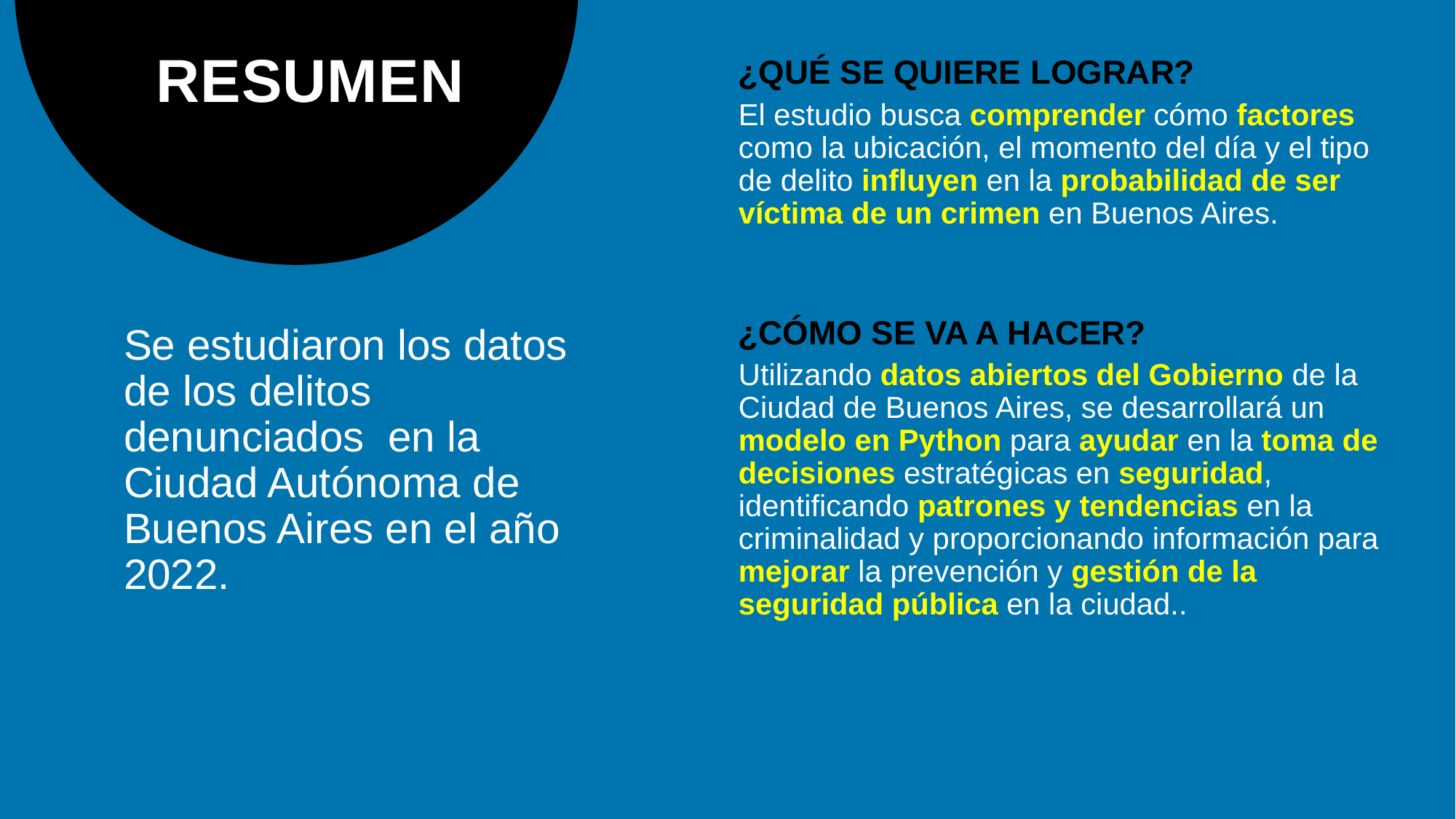

# RESUMEN

¿QUÉ SE QUIERE LOGRAR?
El estudio busca comprender cómo factores como la ubicación, el momento del día y el tipo de delito influyen en la probabilidad de ser víctima de un crimen en Buenos Aires.
¿CÓMO SE VA A HACER?
Utilizando datos abiertos del Gobierno de la Ciudad de Buenos Aires, se desarrollará un modelo en Python para ayudar en la toma de decisiones estratégicas en seguridad, identificando patrones y tendencias en la criminalidad y proporcionando información para mejorar la prevención y gestión de la seguridad pública en la ciudad..
Se estudiaron los datos de los delitos denunciados  en la Ciudad Autónoma de Buenos Aires en el año 2022.